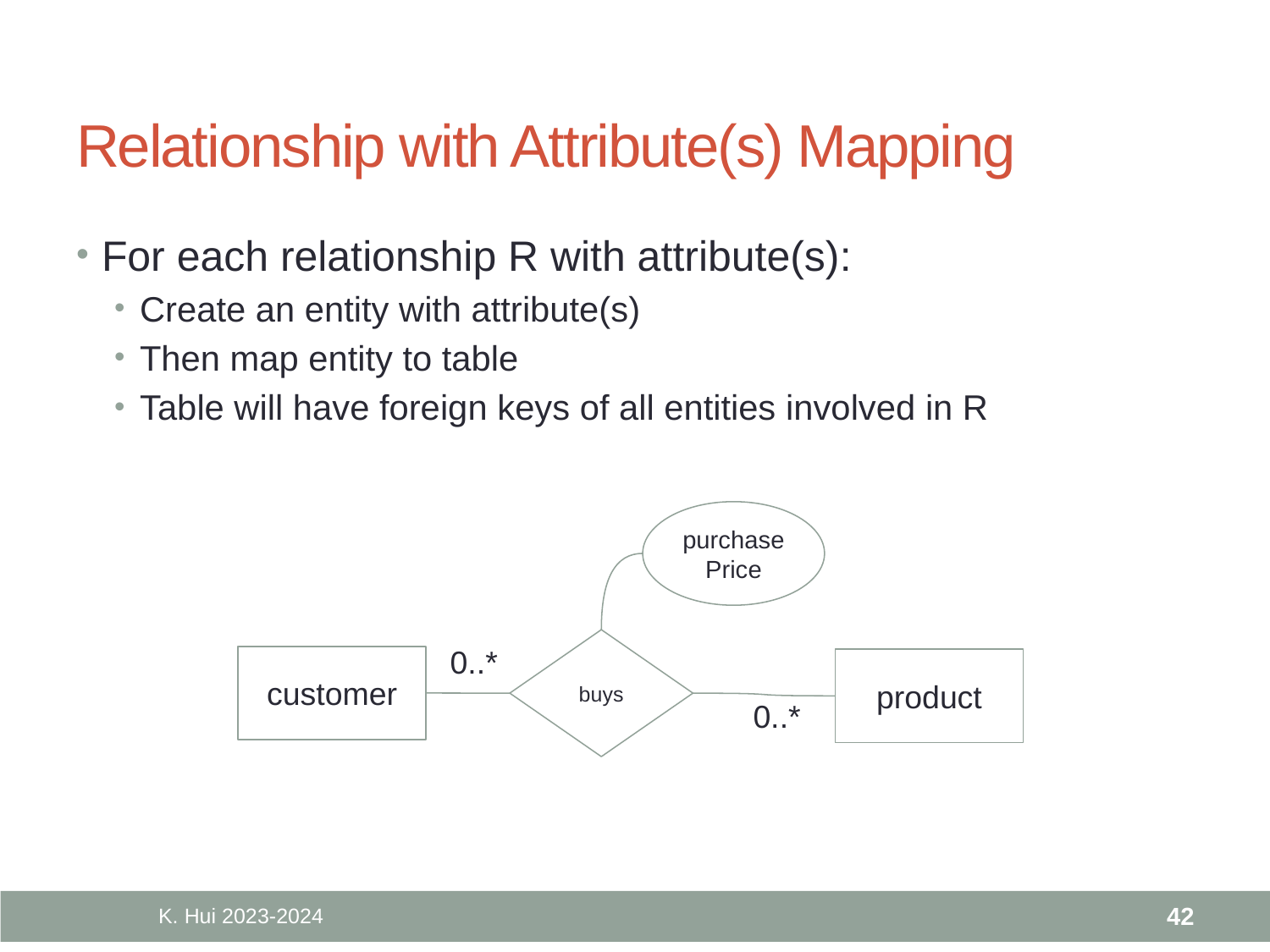

# Relationship with Attribute(s) Mapping
For each relationship R with attribute(s):
Create an entity with attribute(s)
Then map entity to table
Table will have foreign keys of all entities involved in R
purchasePrice
buys
0..*
customer
product
0..*
K. Hui 2023-2024
42